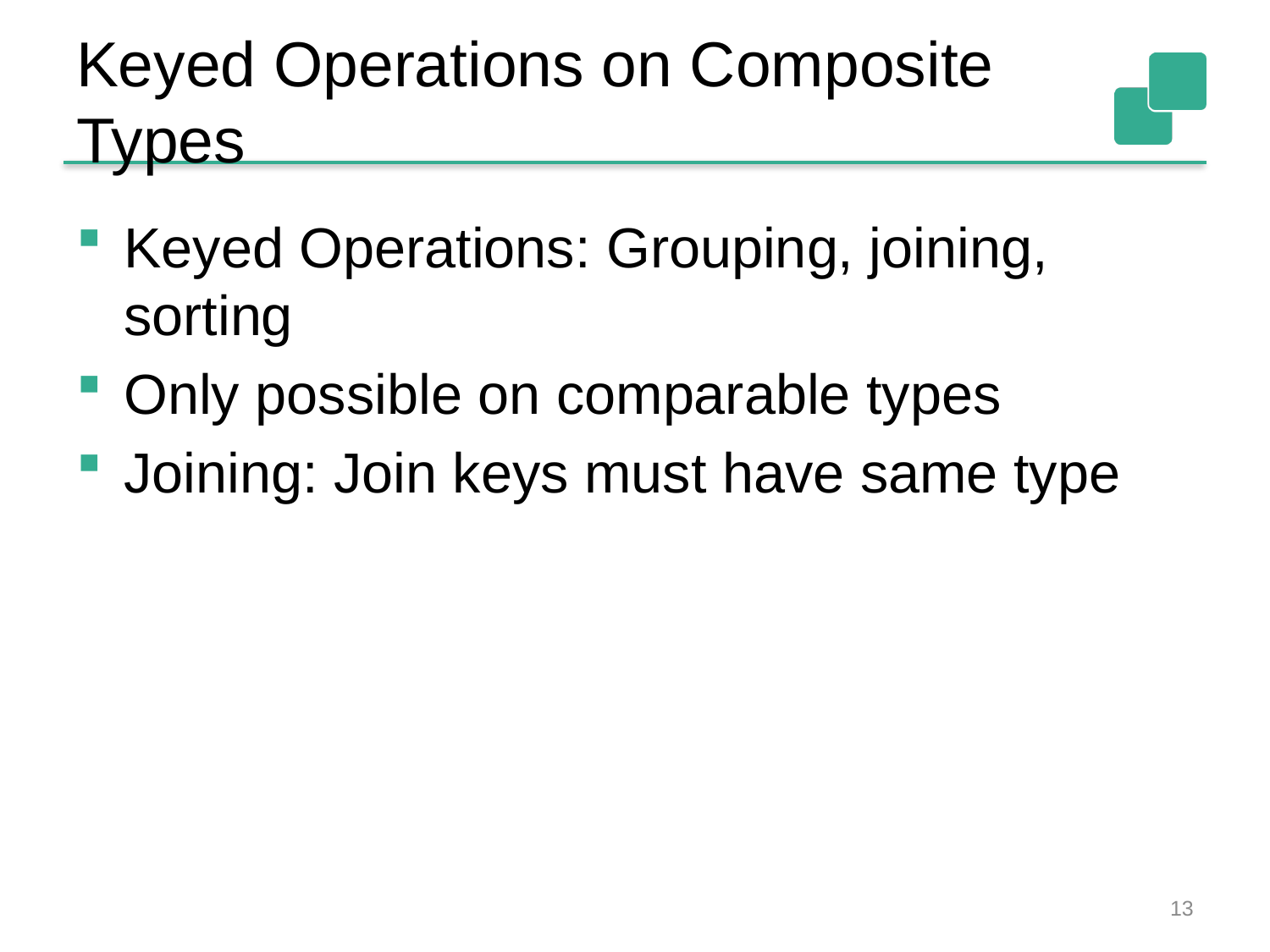

# Keyed Operations on Composite Types
Keyed Operations: Grouping, joining, sorting
Only possible on comparable types
Joining: Join keys must have same type
13